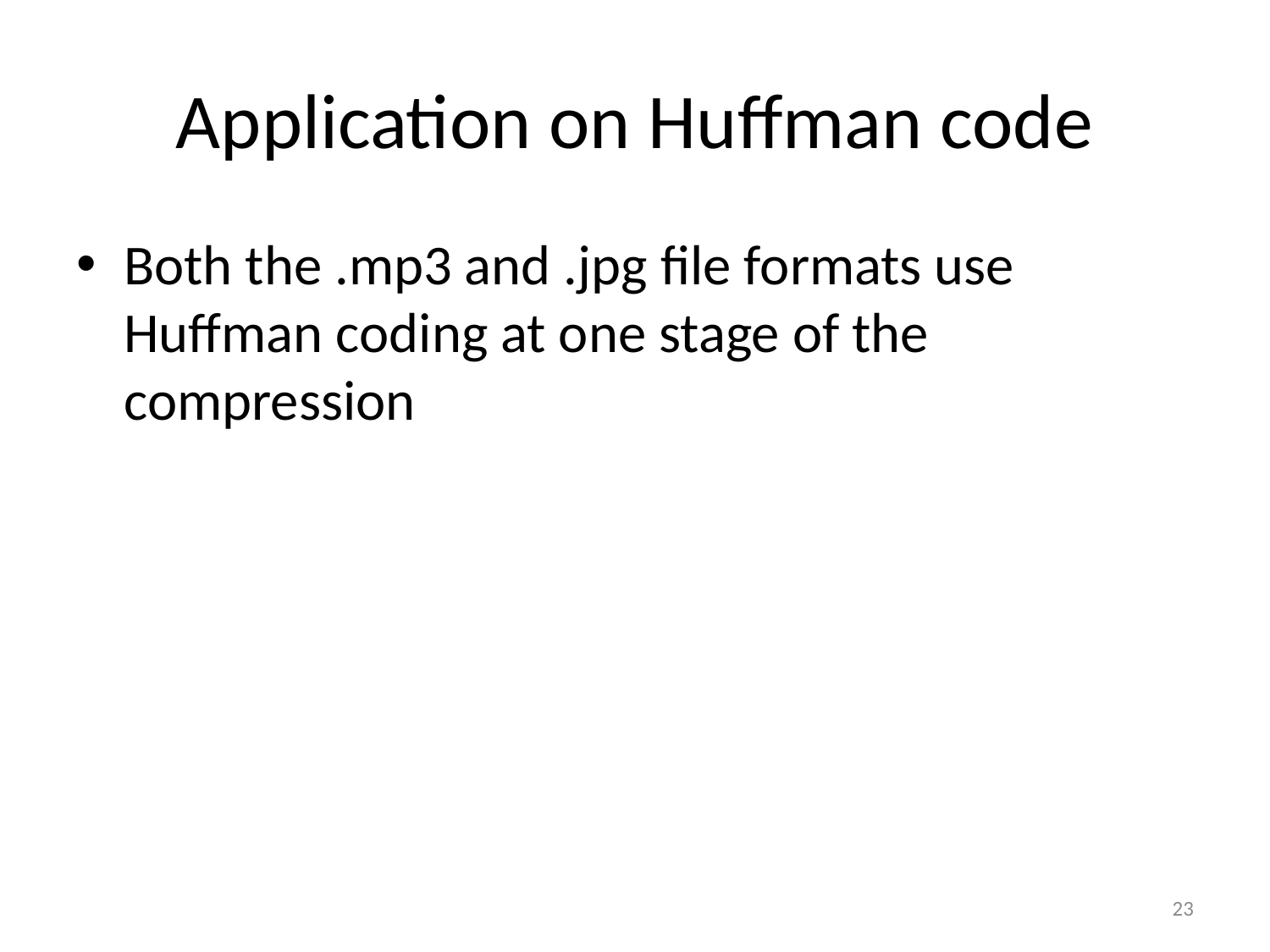

# Application on Huffman code
Both the .mp3 and .jpg file formats use Huffman coding at one stage of the compression
23